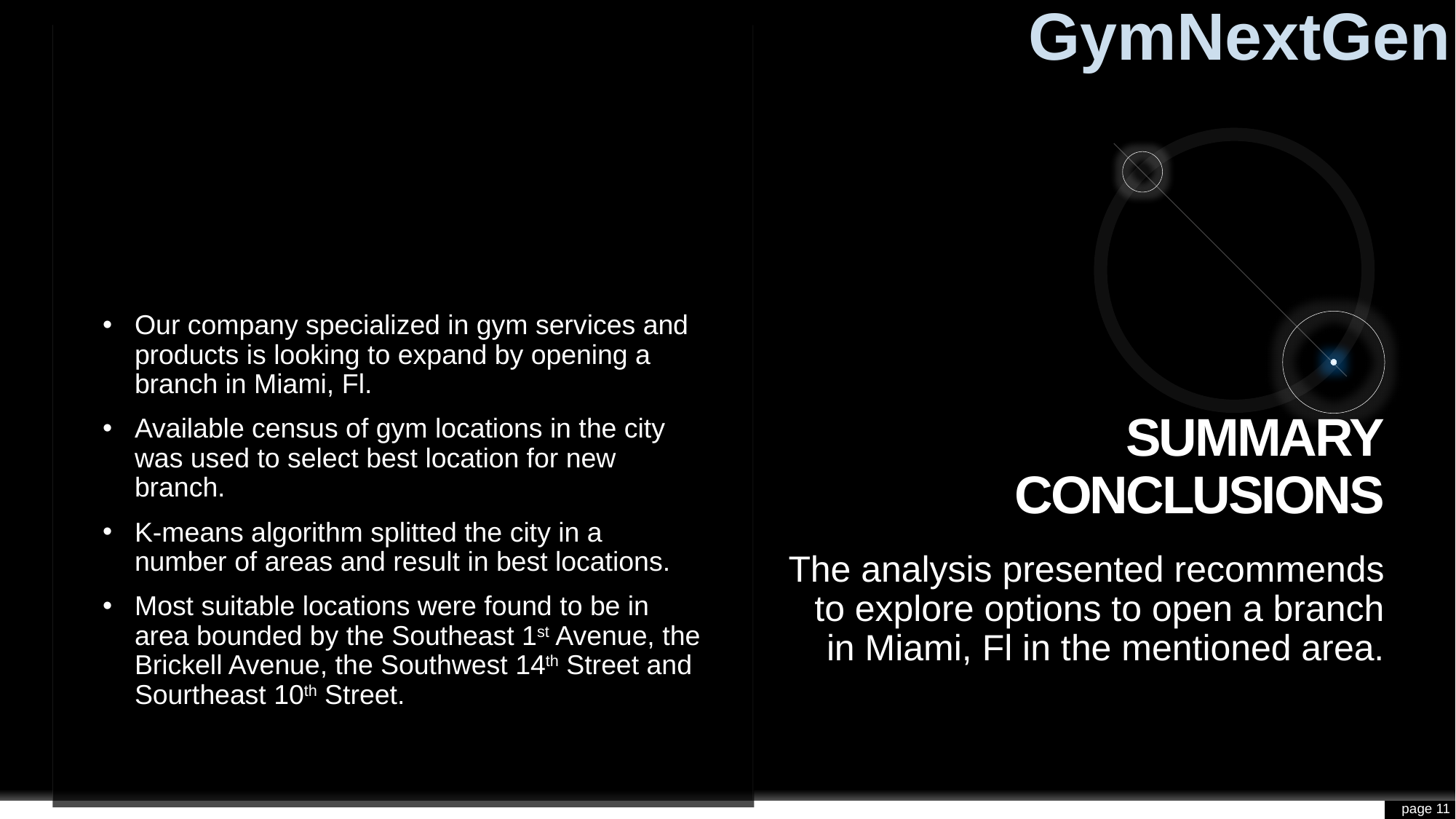

Our company specialized in gym services and products is looking to expand by opening a branch in Miami, Fl.
Available census of gym locations in the city was used to select best location for new branch.
K-means algorithm splitted the city in a number of areas and result in best locations.
Most suitable locations were found to be in area bounded by the Southeast 1st Avenue, the Brickell Avenue, the Southwest 14th Street and Sourtheast 10th Street.

# Summary conclusions
The analysis presented recommends to explore options to open a branch in Miami, Fl in the mentioned area.
page 11